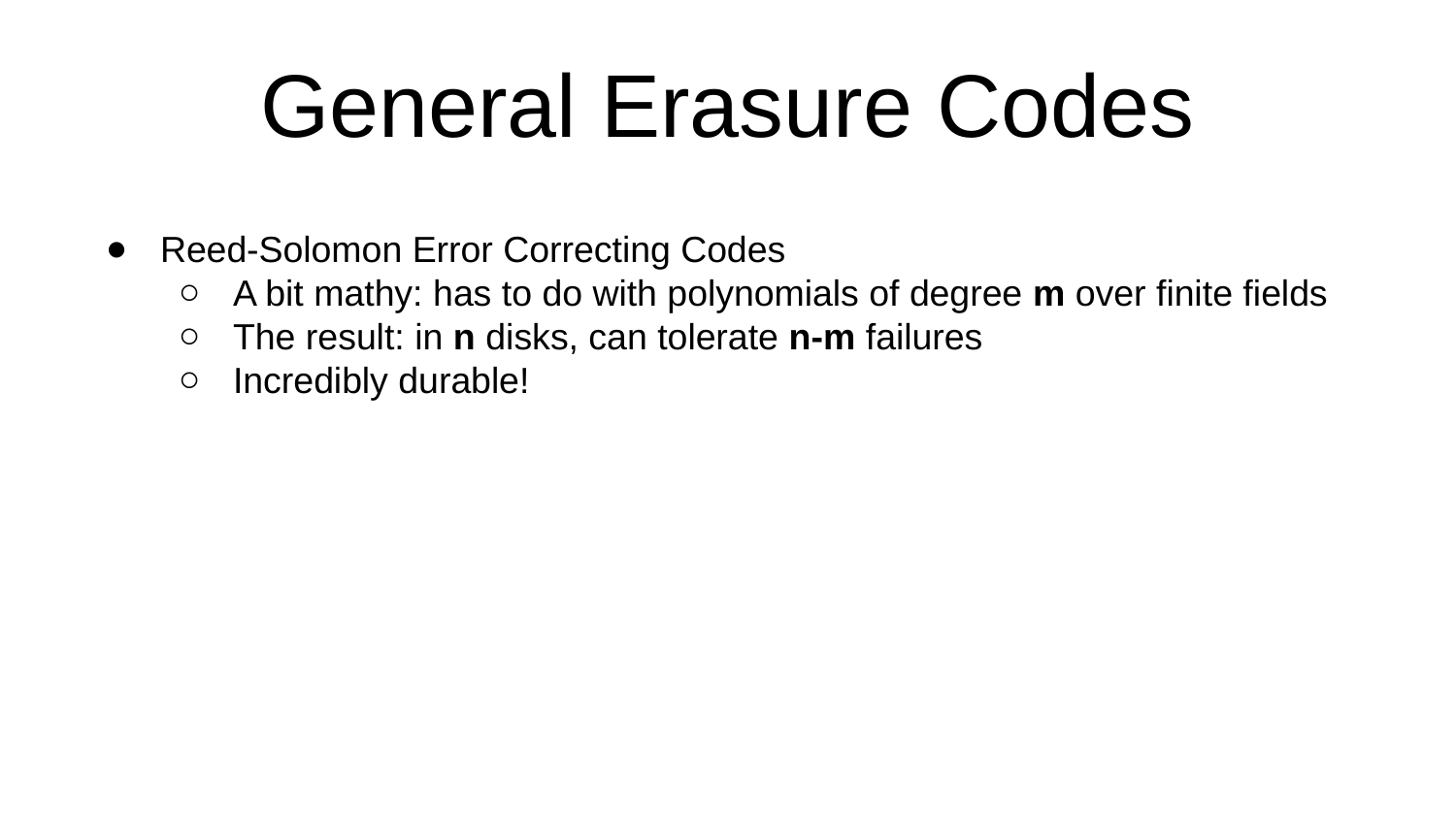

# General Erasure Codes
Reed-Solomon Error Correcting Codes
A bit mathy: has to do with polynomials of degree m over finite fields
The result: in n disks, can tolerate n-m failures
Incredibly durable!